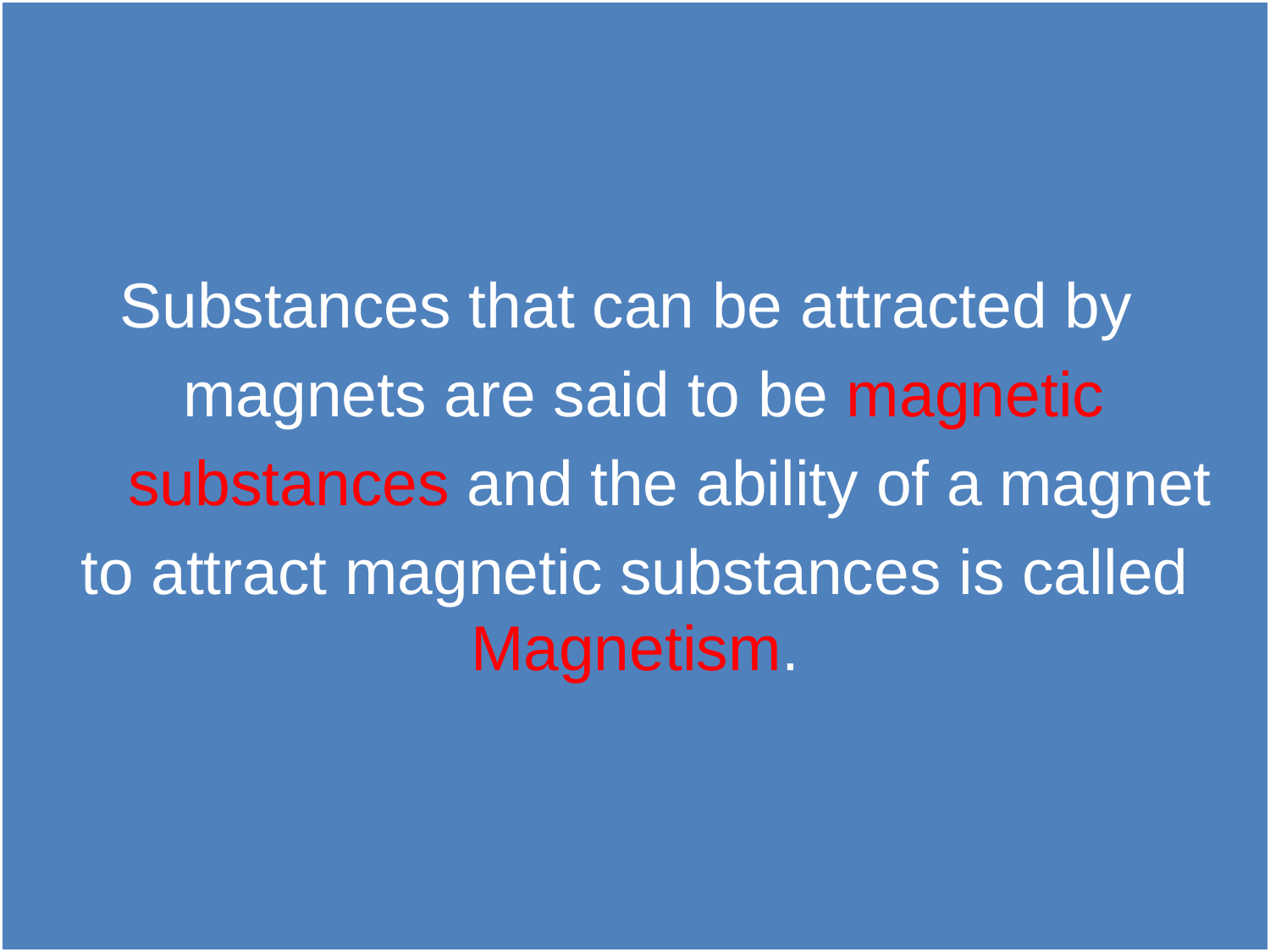

Substances that can be attracted by
  magnets are said to be magnetic
    substances and the ability of a magnet
to attract magnetic substances is called Magnetism.